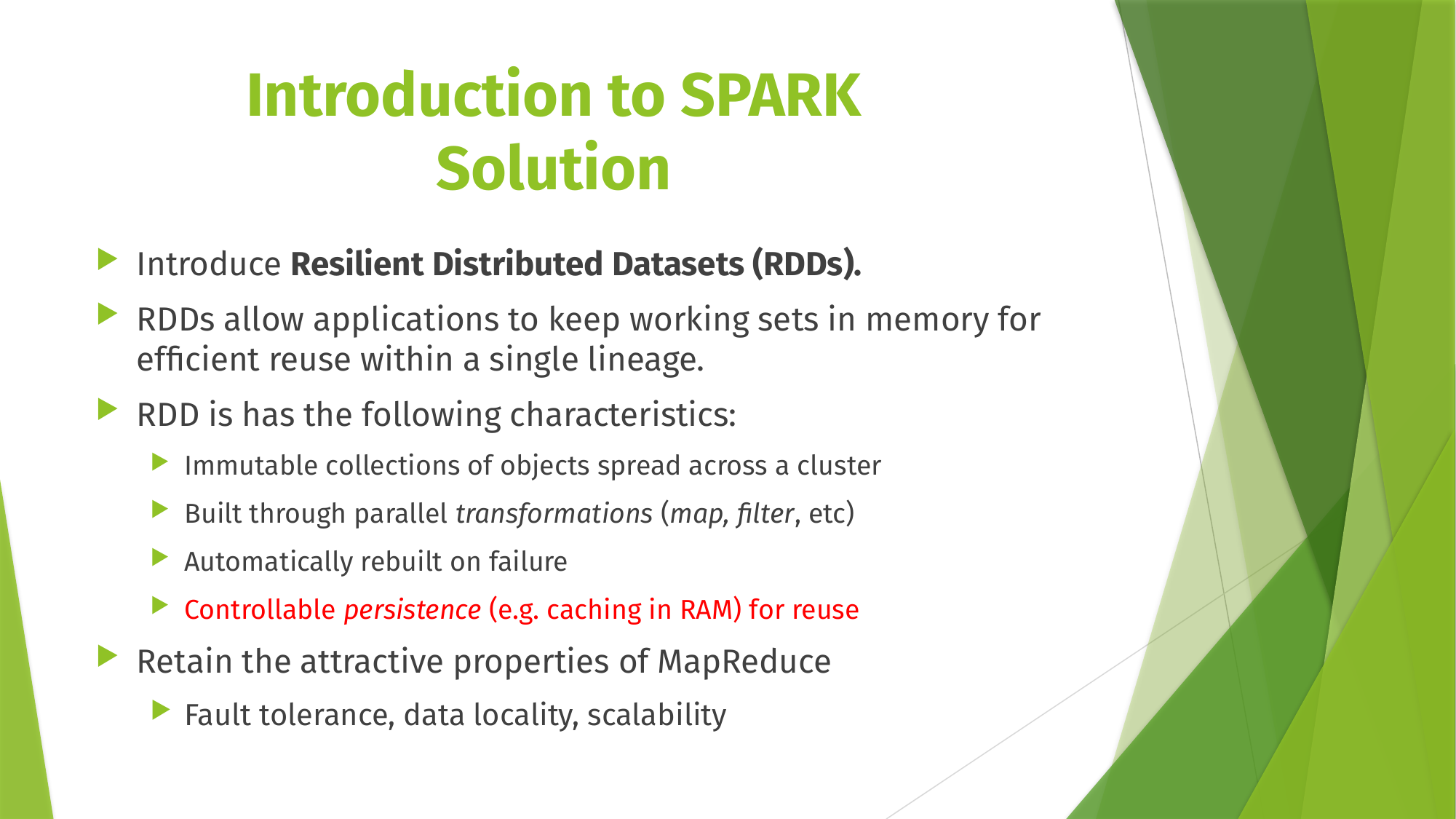

Introduction to SPARK
Solution
Introduce Resilient Distributed Datasets (RDDs).
RDDs allow applications to keep working sets in memory for efficient reuse within a single lineage.
RDD is has the following characteristics:
Immutable collections of objects spread across a cluster
Built through parallel transformations (map, filter, etc)
Automatically rebuilt on failure
Controllable persistence (e.g. caching in RAM) for reuse
Retain the attractive properties of MapReduce
Fault tolerance, data locality, scalability